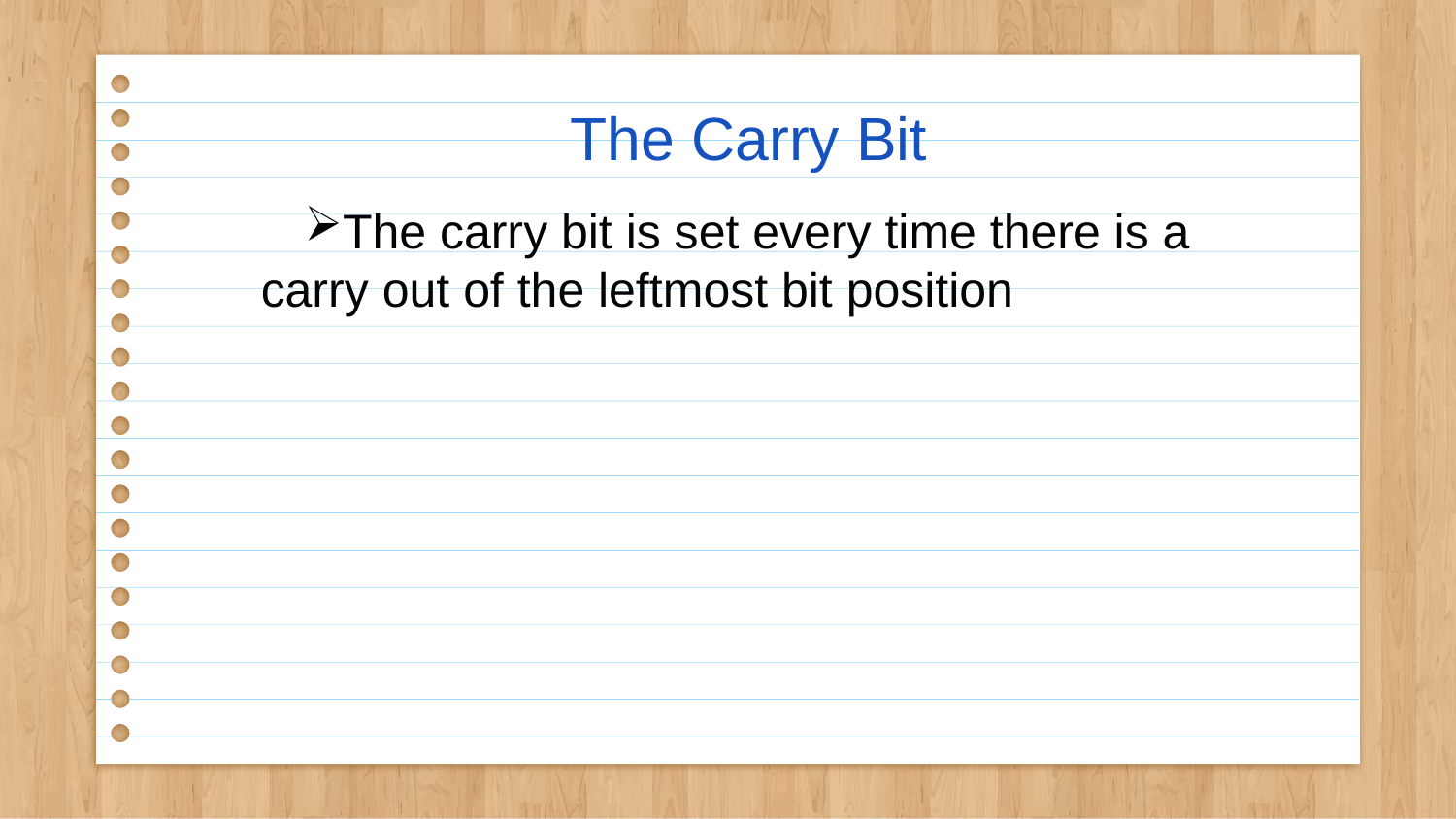

# The Carry Bit
The carry bit is set every time there is a carry out of the leftmost bit position